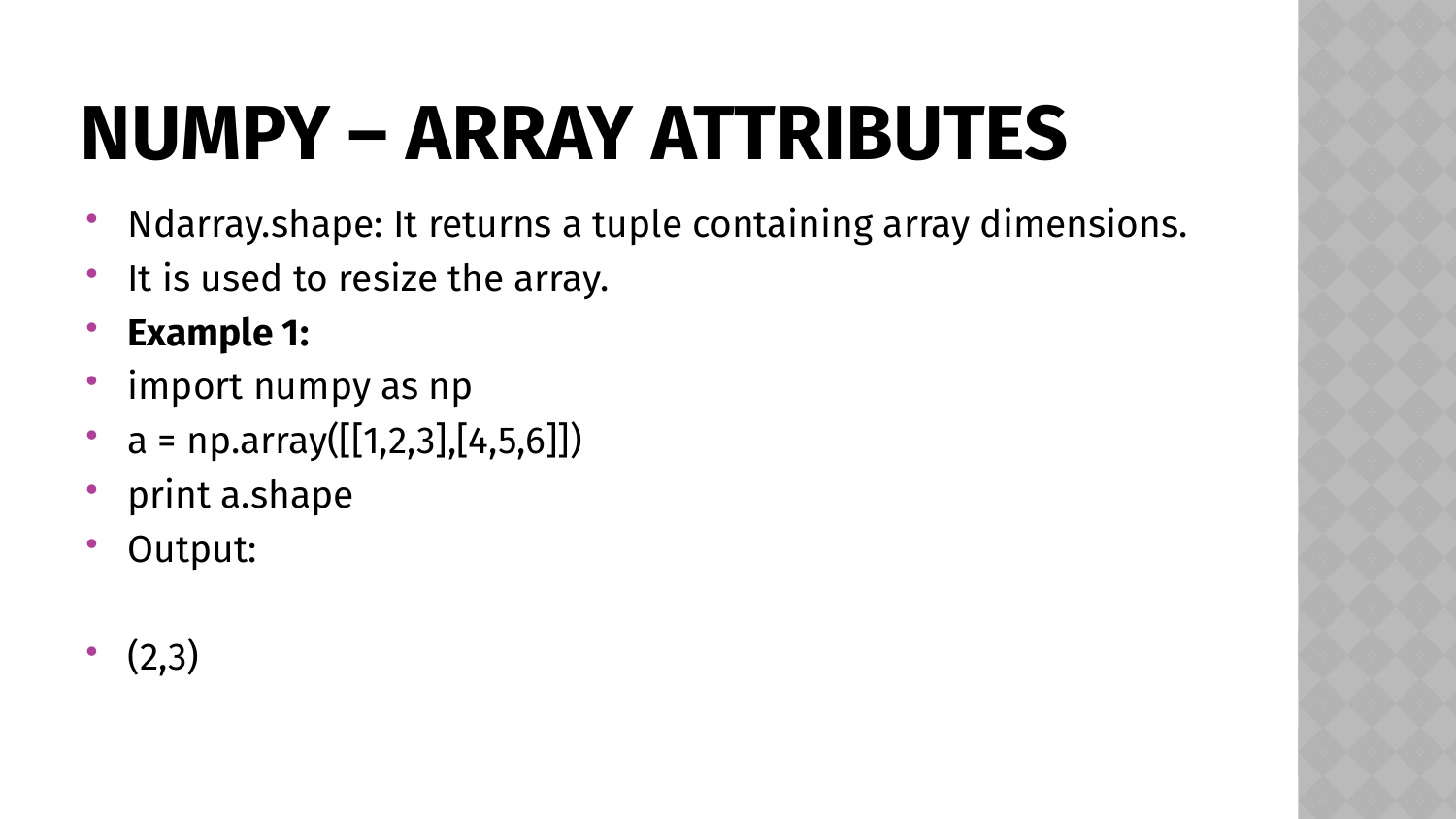

# Numpy – array attributes
Ndarray.shape: It returns a tuple containing array dimensions.
It is used to resize the array.
Example 1:
import numpy as np
a = np.array([[1,2,3],[4,5,6]])
print a.shape
Output:

(2,3)